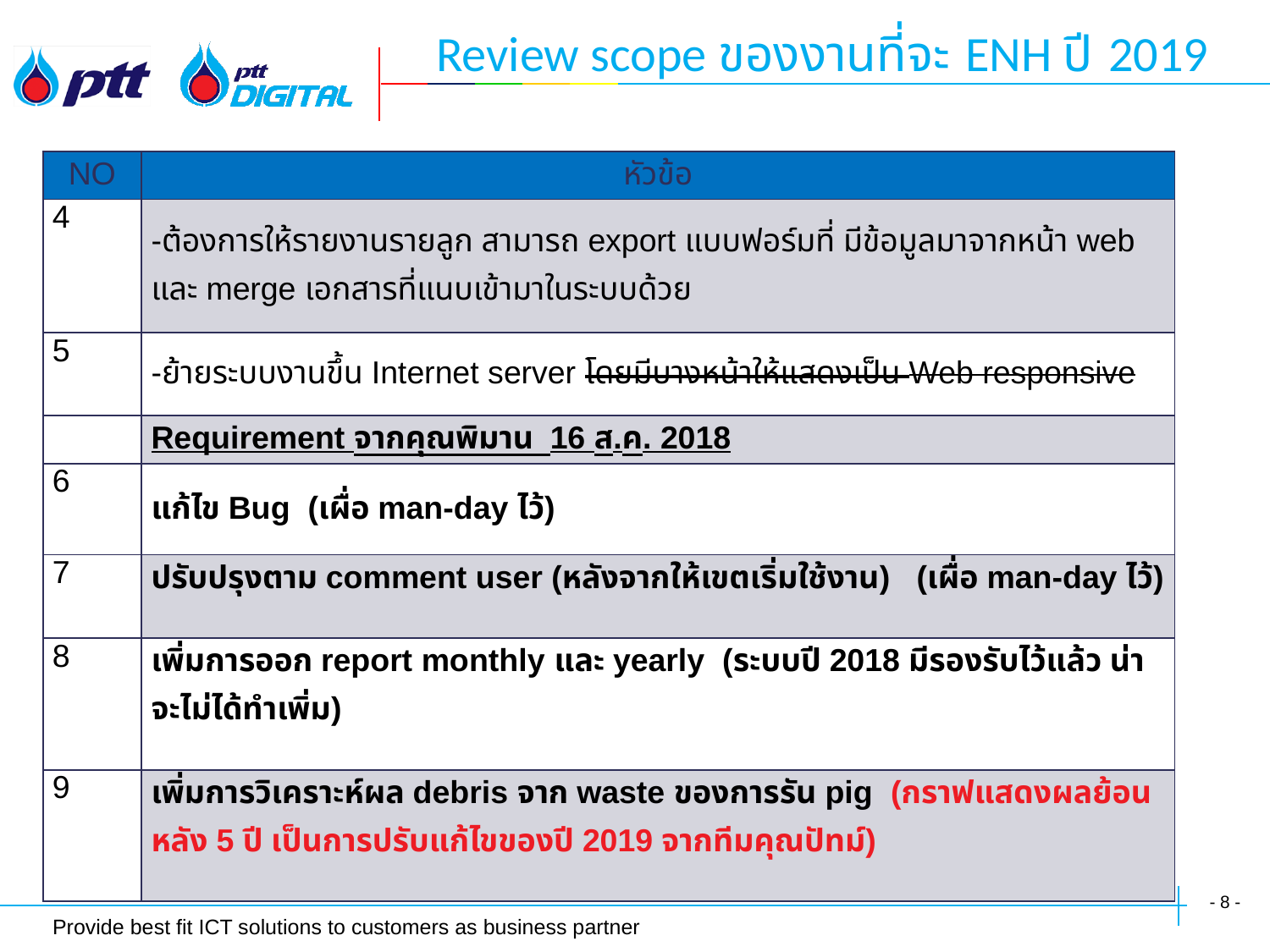

Review scope ของงานที่จะ ENH ปี 2019

| NO | หัวข้อ |
| --- | --- |
| 4 | -ต้องการให้รายงานรายลูก สามารถ export แบบฟอร์มที่ มีข้อมูลมาจากหน้า web และ merge เอกสารที่แนบเข้ามาในระบบด้วย |
| 5 | -ย้ายระบบงานขึ้น Internet server โดยมีบางหน้าให้แสดงเป็น Web responsive |
|  | Requirement จากคุณพิมาน 16 ส.ค. 2018 |
| 6 | แก้ไข Bug (เผื่อ man-day ไว้) |
| 7 | ปรับปรุงตาม comment user (หลังจากให้เขตเริ่มใช้งาน) (เผื่อ man-day ไว้) |
| 8 | เพิ่มการออก report monthly และ yearly (ระบบปี 2018 มีรองรับไว้แล้ว น่าจะไม่ได้ทำเพิ่ม) |
| 9 | เพิ่มการวิเคราะห์ผล debris จาก waste ของการรัน pig (กราฟแสดงผลย้อนหลัง 5 ปี เป็นการปรับแก้ไขของปี 2019 จากทีมคุณปัทม์) |
- 8 -